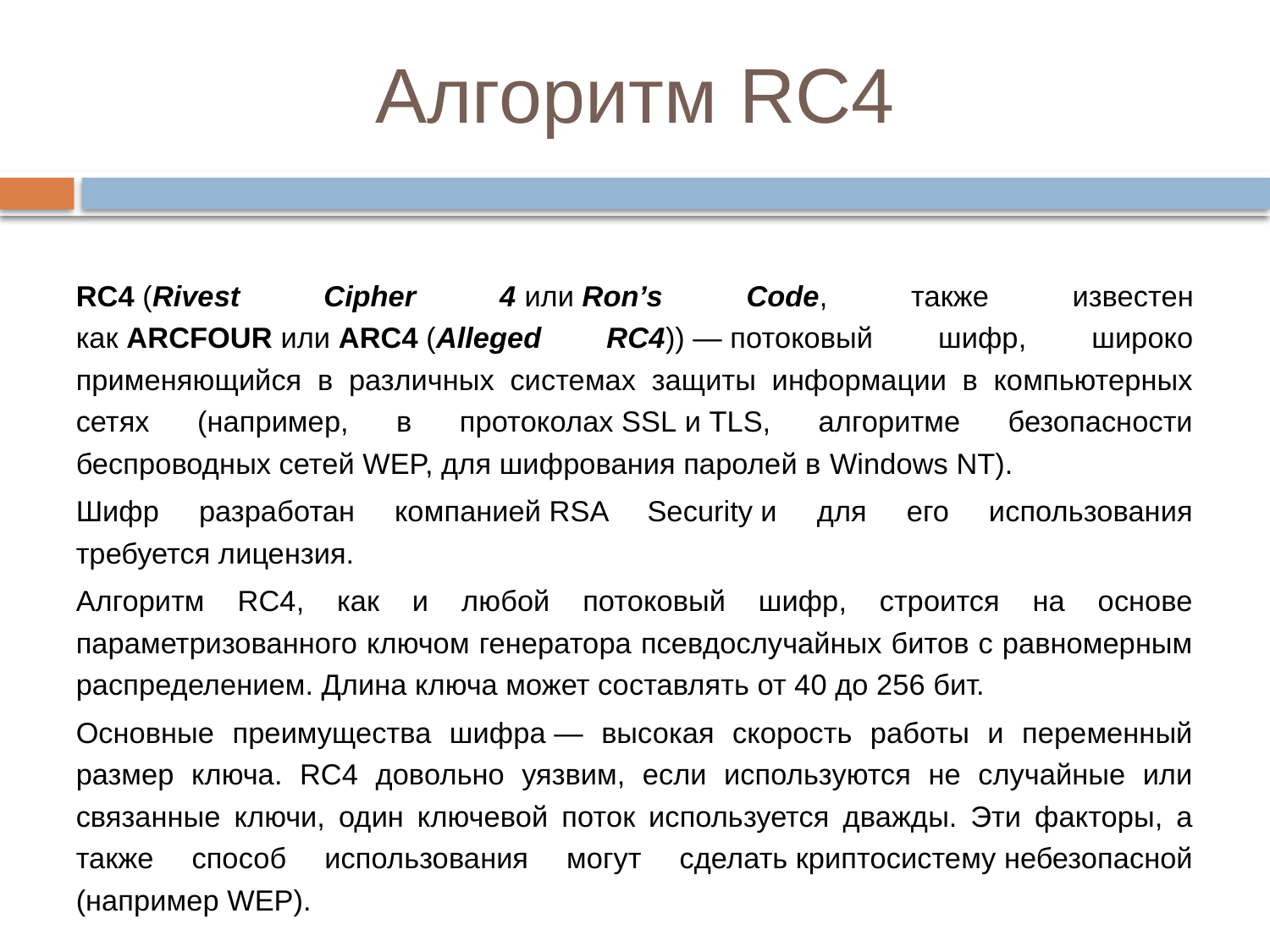

# Алгоритм RC4
RC4 (Rivest Cipher 4 или Ron’s Code, также известен как ARCFOUR или ARC4 (Alleged RC4)) — потоковый шифр, широко применяющийся в различных системах защиты информации в компьютерных сетях (например, в протоколах SSL и TLS, алгоритме безопасности беспроводных сетей WEP, для шифрования паролей в Windows NT).
Шифр разработан компанией RSA Security и для его использования требуется лицензия.
Алгоритм RC4, как и любой потоковый шифр, строится на основе параметризованного ключом генератора псевдослучайных битов с равномерным распределением. Длина ключа может составлять от 40 до 256 бит.
Основные преимущества шифра — высокая скорость работы и переменный размер ключа. RC4 довольно уязвим, если используются не случайные или связанные ключи, один ключевой поток используется дважды. Эти факторы, а также способ использования могут сделать криптосистему небезопасной (например WEP).